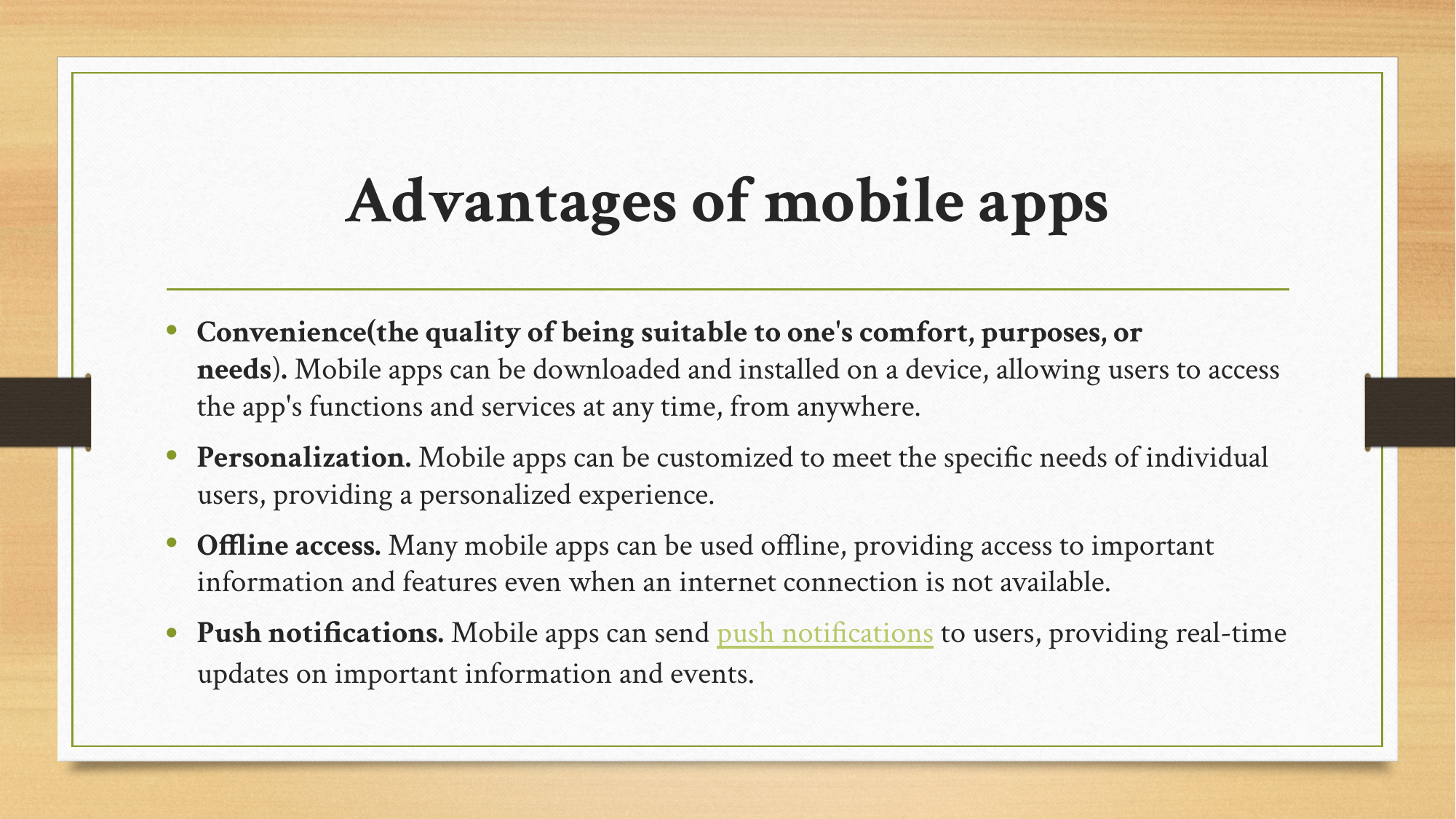

# Advantages of mobile apps
Convenience(the quality of being suitable to one's comfort, purposes, or needs). Mobile apps can be downloaded and installed on a device, allowing users to access the app's functions and services at any time, from anywhere.
Personalization. Mobile apps can be customized to meet the specific needs of individual users, providing a personalized experience.
Offline access. Many mobile apps can be used offline, providing access to important information and features even when an internet connection is not available.
Push notifications. Mobile apps can send push notifications to users, providing real-time updates on important information and events.